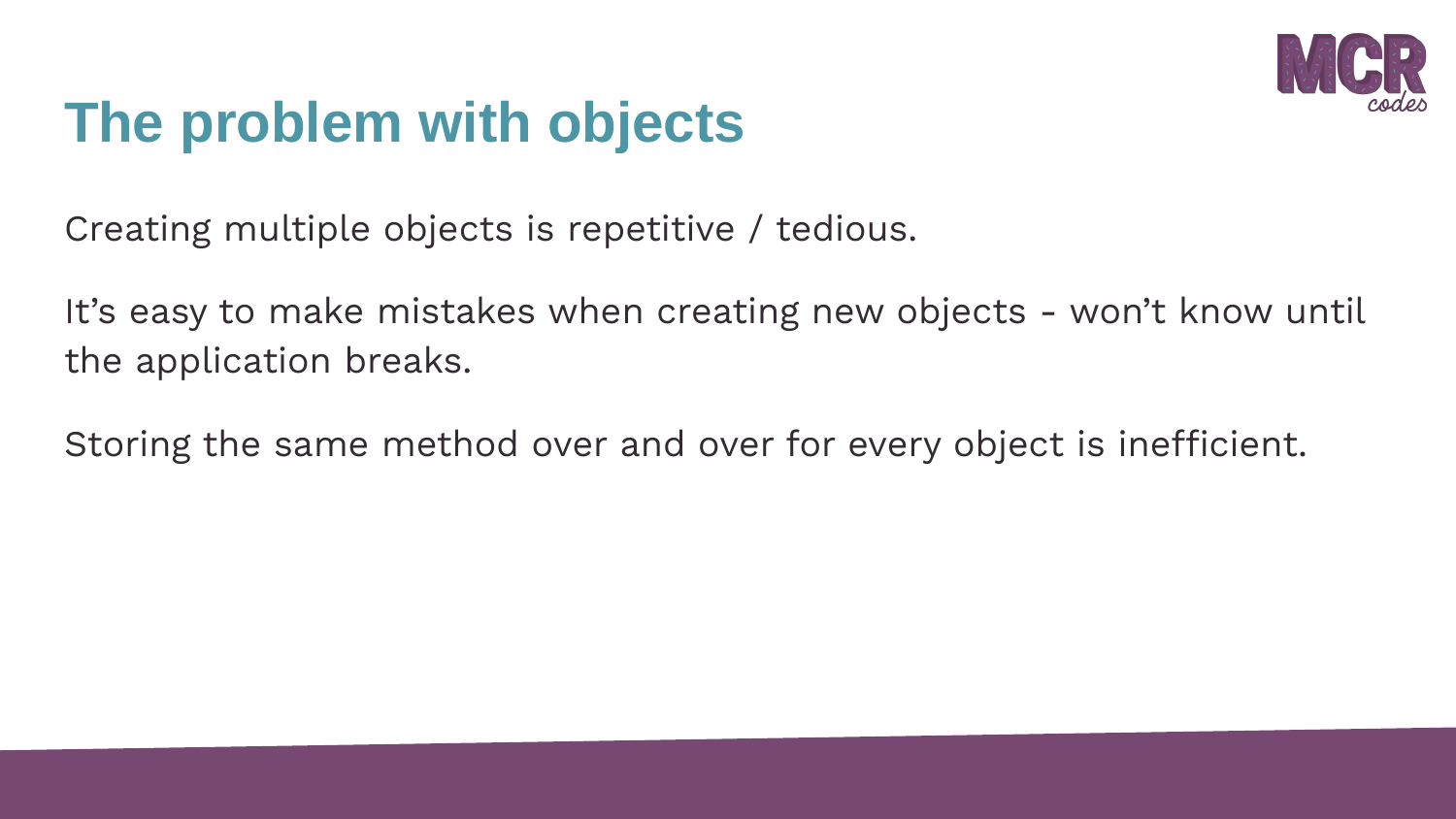

# The problem with objects
Creating multiple objects is repetitive / tedious.
It’s easy to make mistakes when creating new objects - won’t know until the application breaks.
Storing the same method over and over for every object is inefficient.